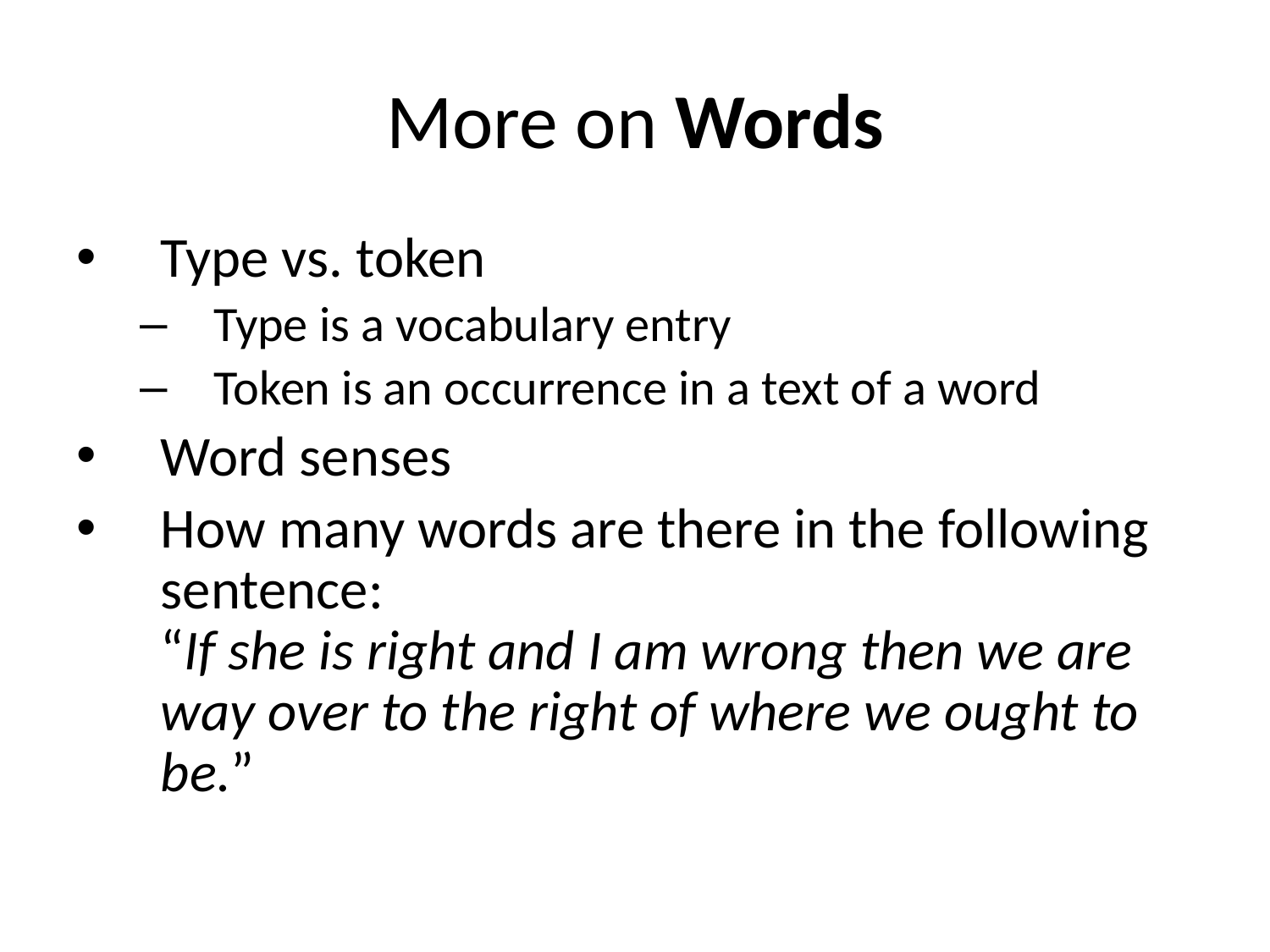

# More on Words
Type vs. token
Type is a vocabulary entry
Token is an occurrence in a text of a word
Word senses
How many words are there in the following sentence:
“If she is right and I am wrong then we are way over to the right of where we ought to be.”